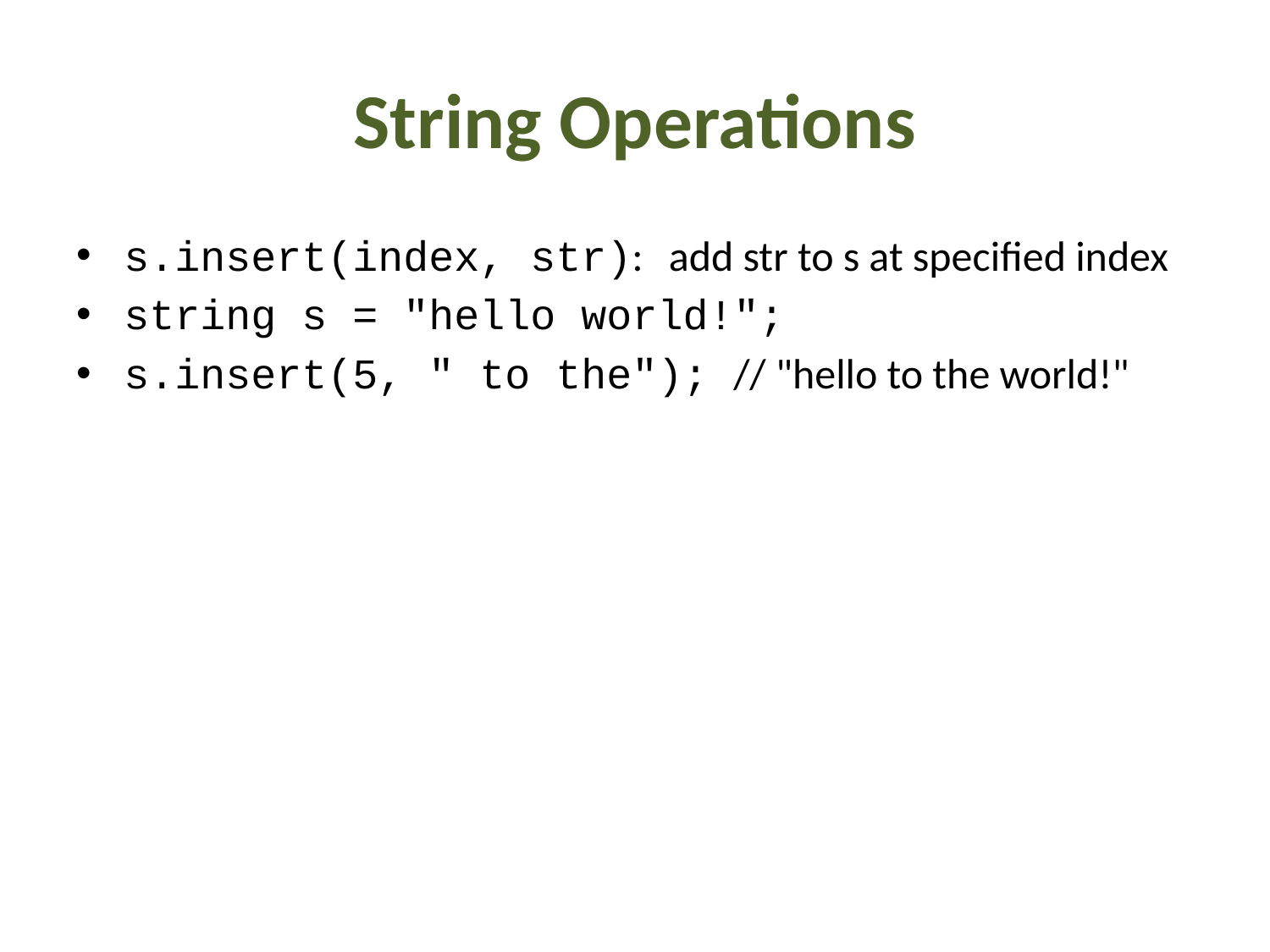

# String Operations
s.insert(index, str): add str to s at specified index
string s = "hello world!";
s.insert(5, " to the"); // "hello to the world!"